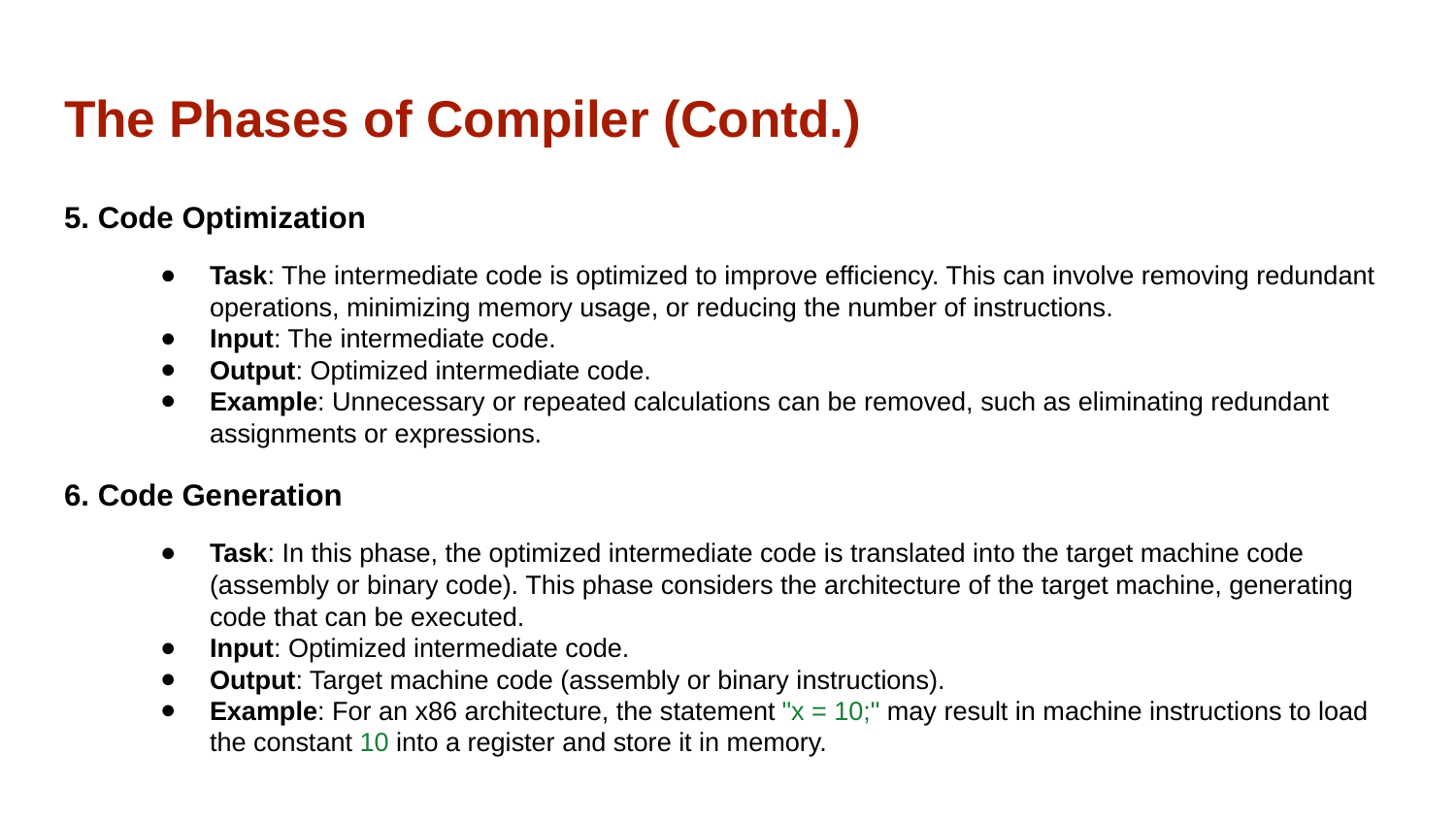

# The Phases of Compiler (Contd.)

5. Code Optimization
Task: The intermediate code is optimized to improve efficiency. This can involve removing redundant operations, minimizing memory usage, or reducing the number of instructions.
Input: The intermediate code.
Output: Optimized intermediate code.
Example: Unnecessary or repeated calculations can be removed, such as eliminating redundant assignments or expressions.
6. Code Generation
Task: In this phase, the optimized intermediate code is translated into the target machine code (assembly or binary code). This phase considers the architecture of the target machine, generating code that can be executed.
Input: Optimized intermediate code.
Output: Target machine code (assembly or binary instructions).
Example: For an x86 architecture, the statement "x = 10;" may result in machine instructions to load the constant 10 into a register and store it in memory.